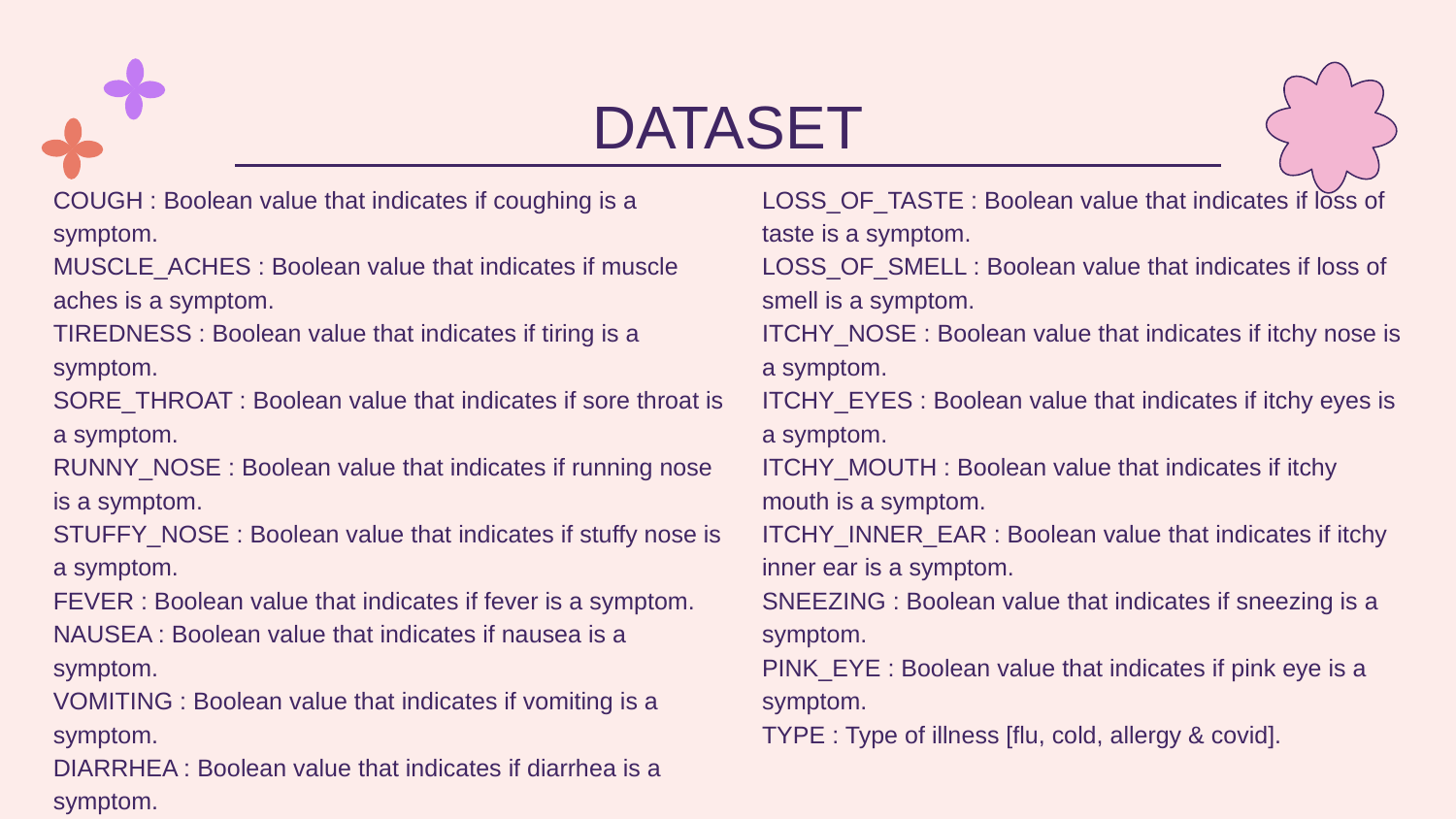

# DATASET
COUGH : Boolean value that indicates if coughing is a symptom.
MUSCLE_ACHES : Boolean value that indicates if muscle aches is a symptom.
TIREDNESS : Boolean value that indicates if tiring is a symptom.
SORE_THROAT : Boolean value that indicates if sore throat is a symptom.
RUNNY_NOSE : Boolean value that indicates if running nose is a symptom.
STUFFY_NOSE : Boolean value that indicates if stuffy nose is a symptom.
FEVER : Boolean value that indicates if fever is a symptom.
NAUSEA : Boolean value that indicates if nausea is a symptom.
VOMITING : Boolean value that indicates if vomiting is a symptom.
DIARRHEA : Boolean value that indicates if diarrhea is a symptom.
SHORTNESS_OF_BREATH : Boolean value that indicates if shortness of breath is a symptom.
DIFFICULTY_BREATHING : Boolean value that indicates if difficulty breathing is a symptom.

LOSS_OF_TASTE : Boolean value that indicates if loss of taste is a symptom.
LOSS_OF_SMELL : Boolean value that indicates if loss of smell is a symptom.
ITCHY_NOSE : Boolean value that indicates if itchy nose is a symptom.
ITCHY_EYES : Boolean value that indicates if itchy eyes is a symptom.
ITCHY_MOUTH : Boolean value that indicates if itchy mouth is a symptom.
ITCHY_INNER_EAR : Boolean value that indicates if itchy inner ear is a symptom.
SNEEZING : Boolean value that indicates if sneezing is a symptom.
PINK_EYE : Boolean value that indicates if pink eye is a symptom.
TYPE : Type of illness [flu, cold, allergy & covid].